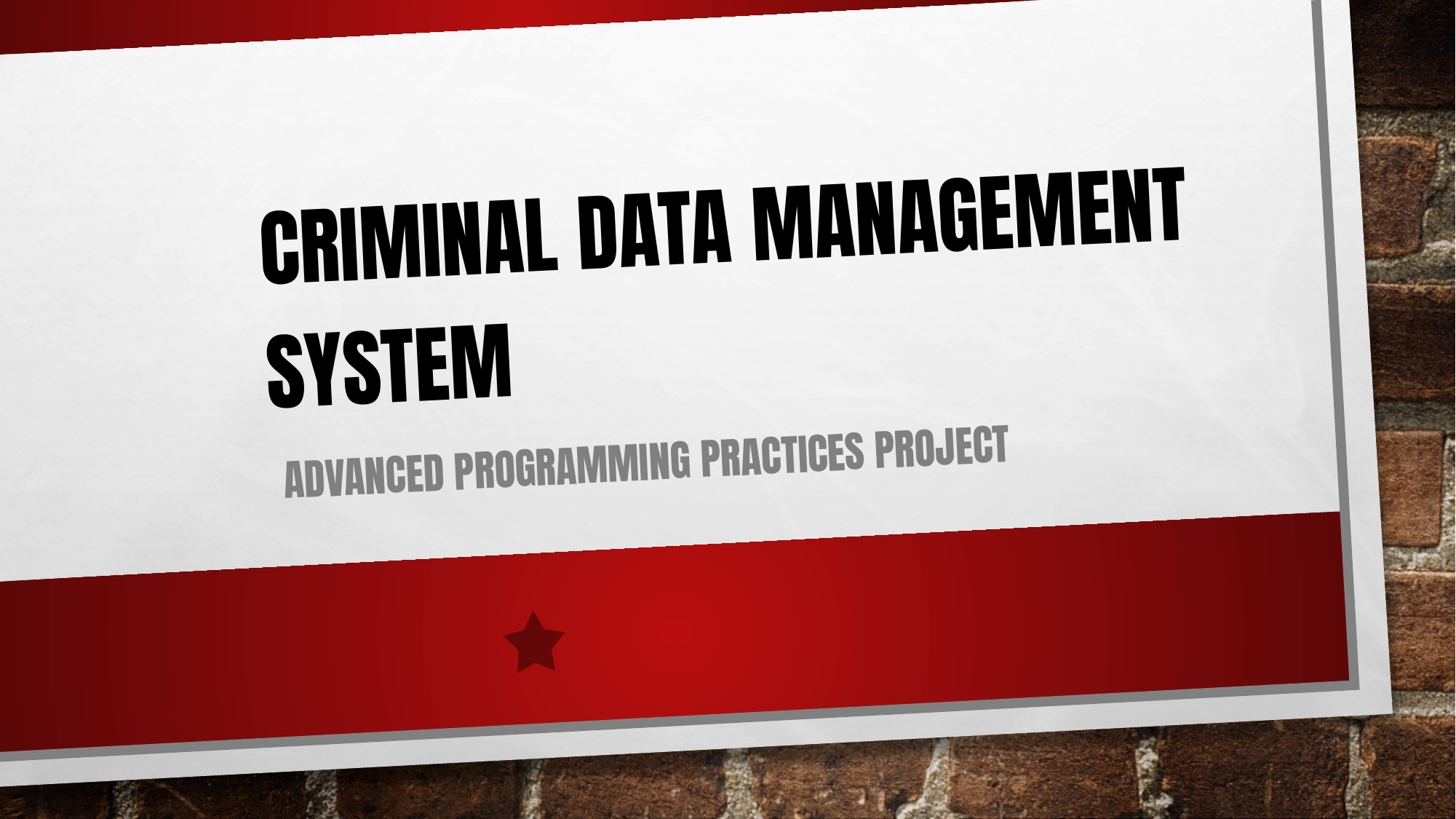

# Criminal Data Management System
ADVANCED PROGRAMMING PRACTICES PROJECT